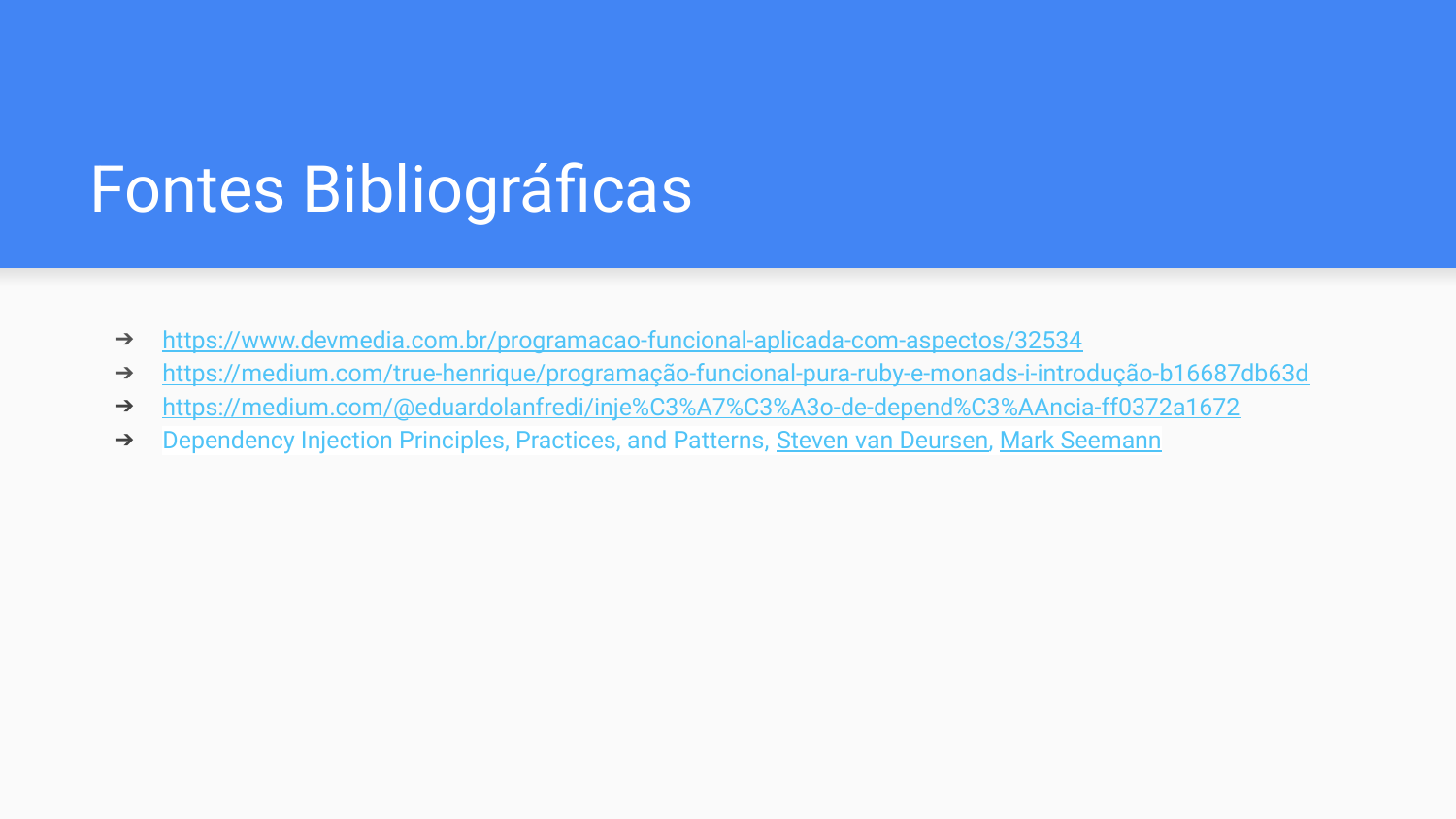

# Fontes Bibliográficas
https://www.devmedia.com.br/programacao-funcional-aplicada-com-aspectos/32534
https://medium.com/true-henrique/programação-funcional-pura-ruby-e-monads-i-introdução-b16687db63d
https://medium.com/@eduardolanfredi/inje%C3%A7%C3%A3o-de-depend%C3%AAncia-ff0372a1672
Dependency Injection Principles, Practices, and Patterns, Steven van Deursen, Mark Seemann